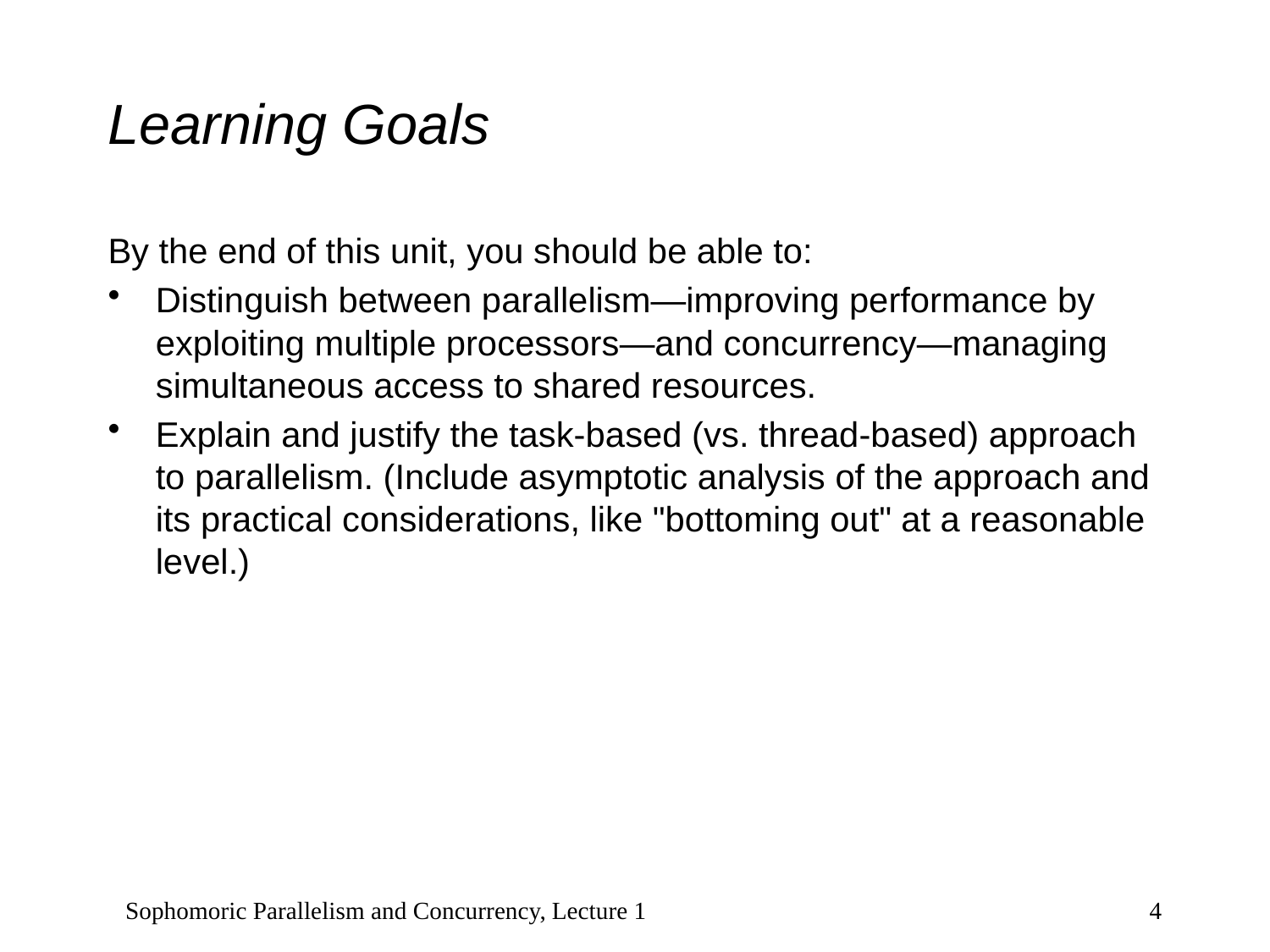

# Learning Goals
By the end of this unit, you should be able to:
Distinguish between parallelism—improving performance by exploiting multiple processors—and concurrency—managing simultaneous access to shared resources.
Explain and justify the task-based (vs. thread-based) approach to parallelism. (Include asymptotic analysis of the approach and its practical considerations, like "bottoming out" at a reasonable level.)

Sophomoric Parallelism and Concurrency, Lecture 1
4